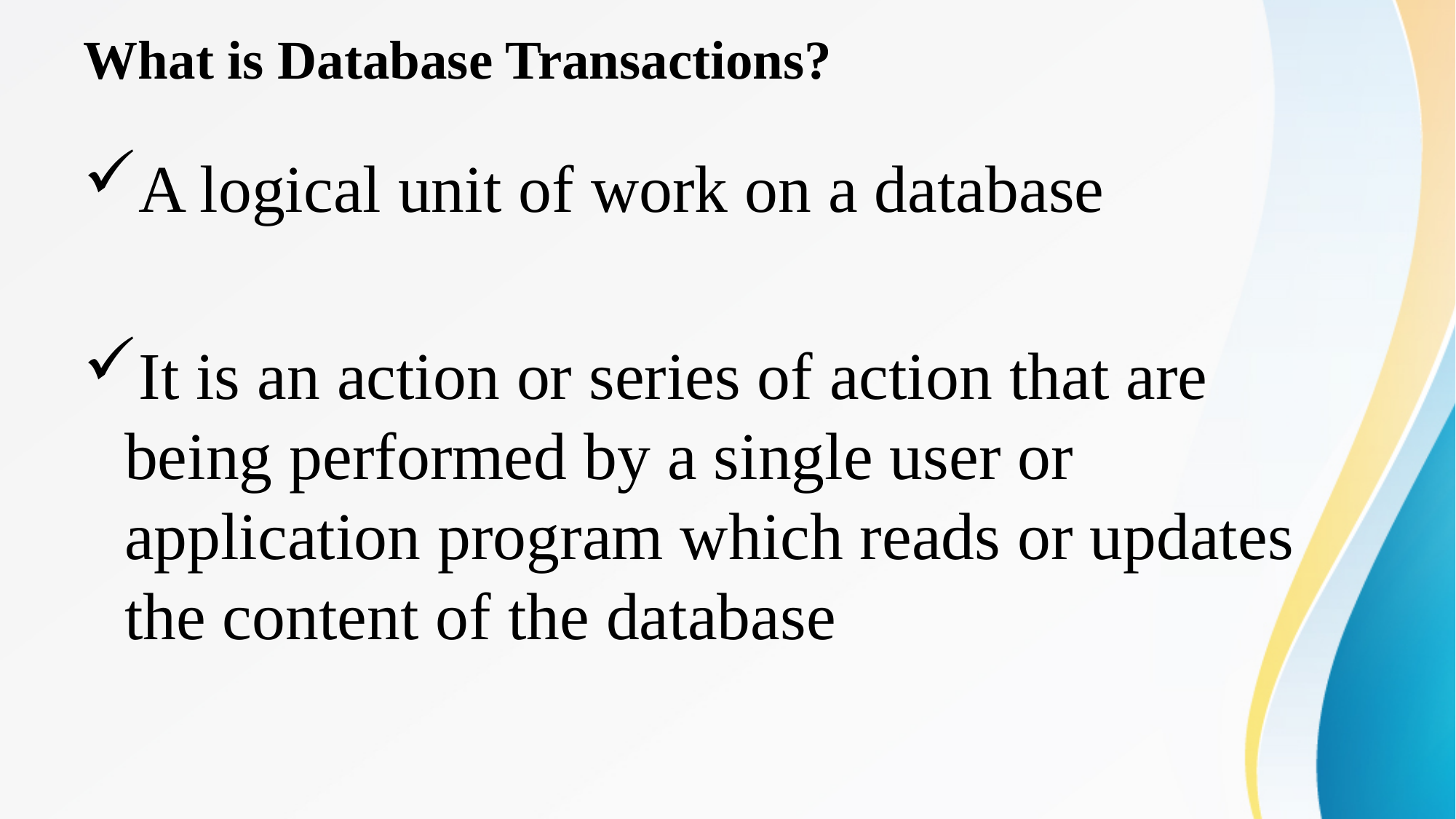

# What is Database Transactions?
A logical unit of work on a database

It is an action or series of action that are being performed by a single user or application program which reads or updates the content of the database